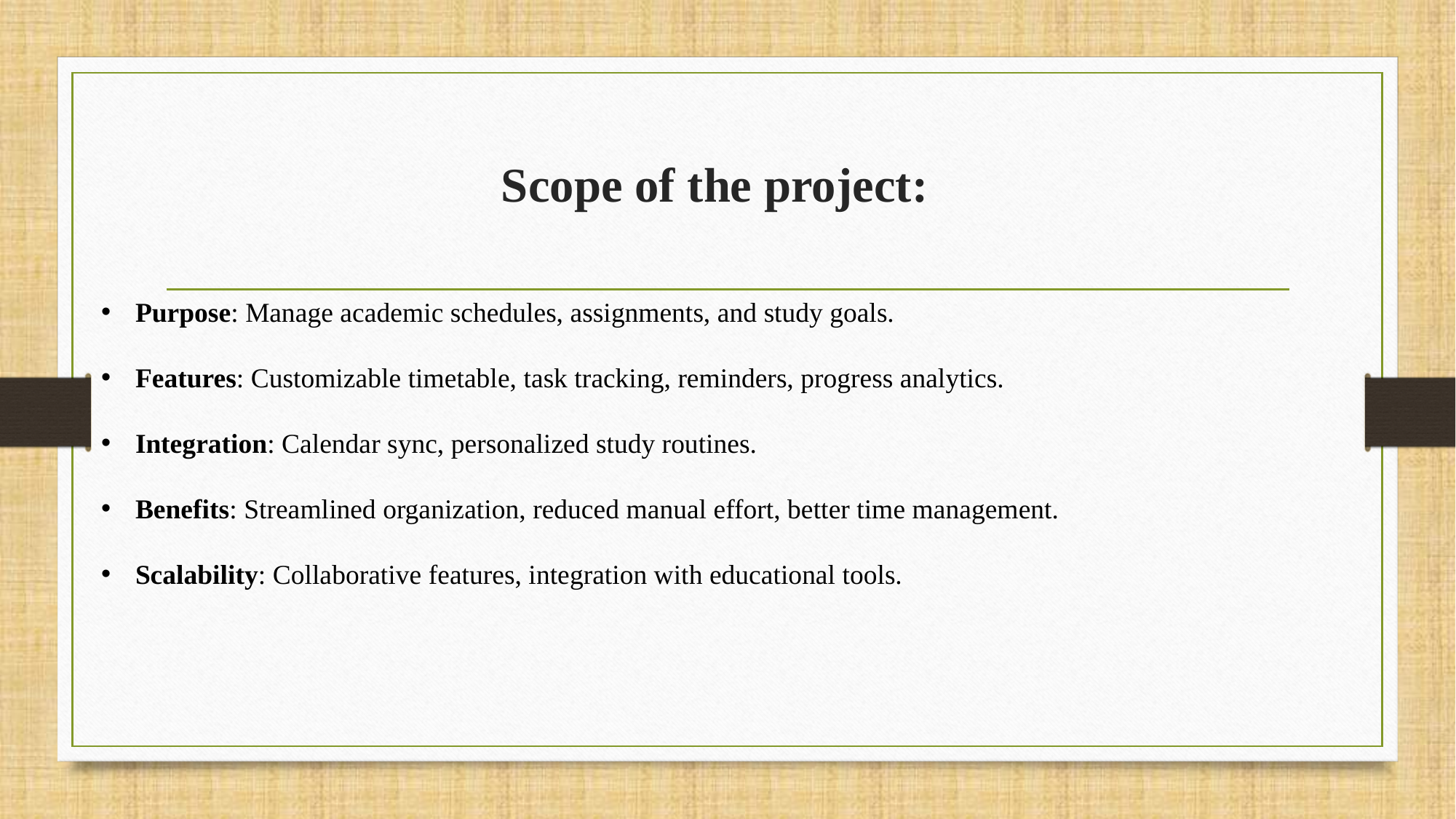

# Scope of the project:
Purpose: Manage academic schedules, assignments, and study goals.

Features: Customizable timetable, task tracking, reminders, progress analytics.

Integration: Calendar sync, personalized study routines.

Benefits: Streamlined organization, reduced manual effort, better time management.

Scalability: Collaborative features, integration with educational tools.